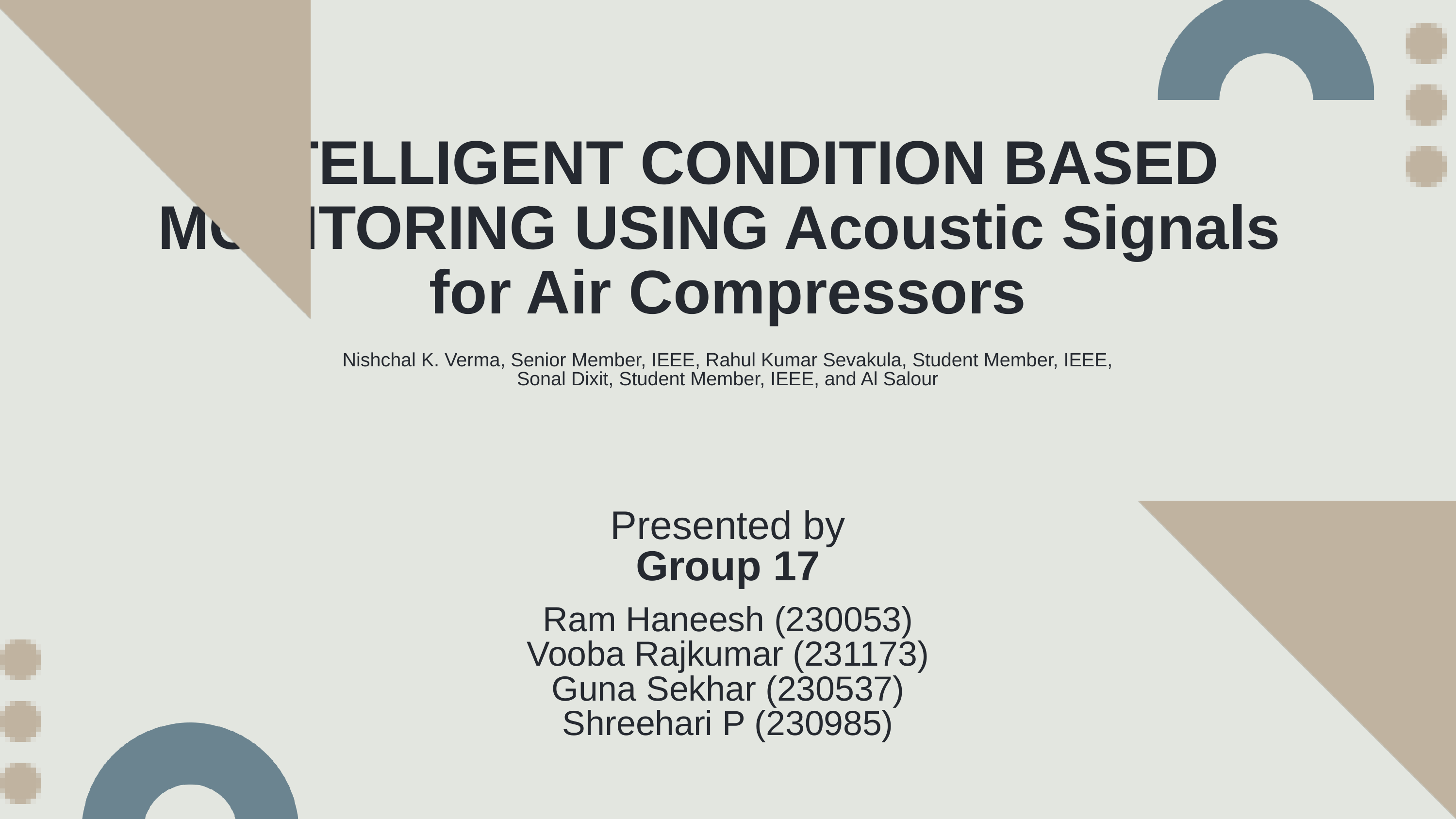

INTELLIGENT CONDITION BASED
MONITORING USING Acoustic Signals
for Air Compressors

Nishchal K. Verma, Senior Member, IEEE, Rahul Kumar Sevakula, Student Member, IEEE,
Sonal Dixit, Student Member, IEEE, and Al Salour

 Presented by
Group 17
Ram Haneesh (230053)
Vooba Rajkumar (231173)
Guna Sekhar (230537)
Shreehari P (230985)